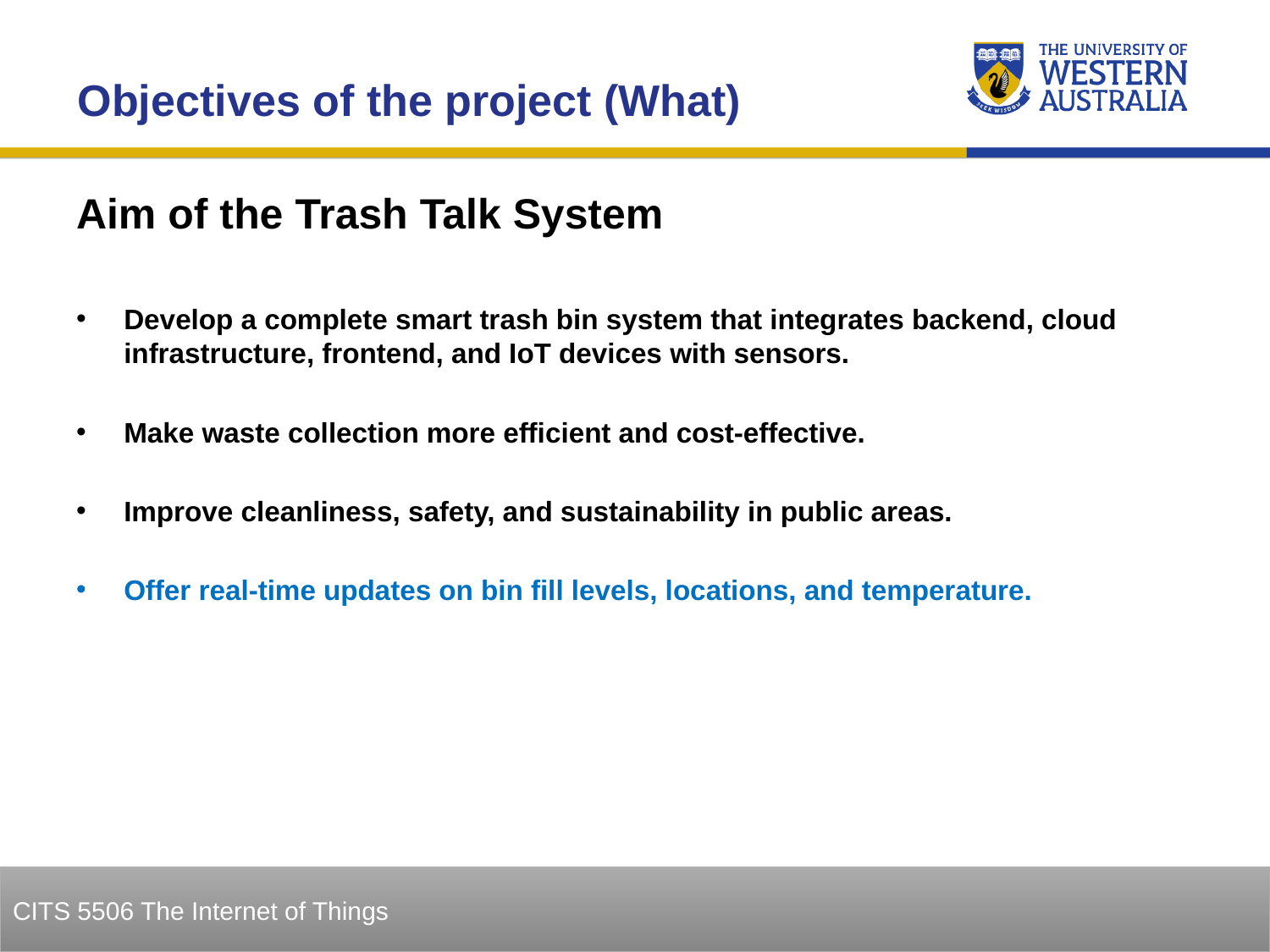

Objectives of the project (What)
Aim of the Trash Talk System

Develop a complete smart trash bin system that integrates backend, cloud infrastructure, frontend, and IoT devices with sensors.

Make waste collection more efficient and cost-effective.

Improve cleanliness, safety, and sustainability in public areas.

Offer real-time updates on bin fill levels, locations, and temperature.
10